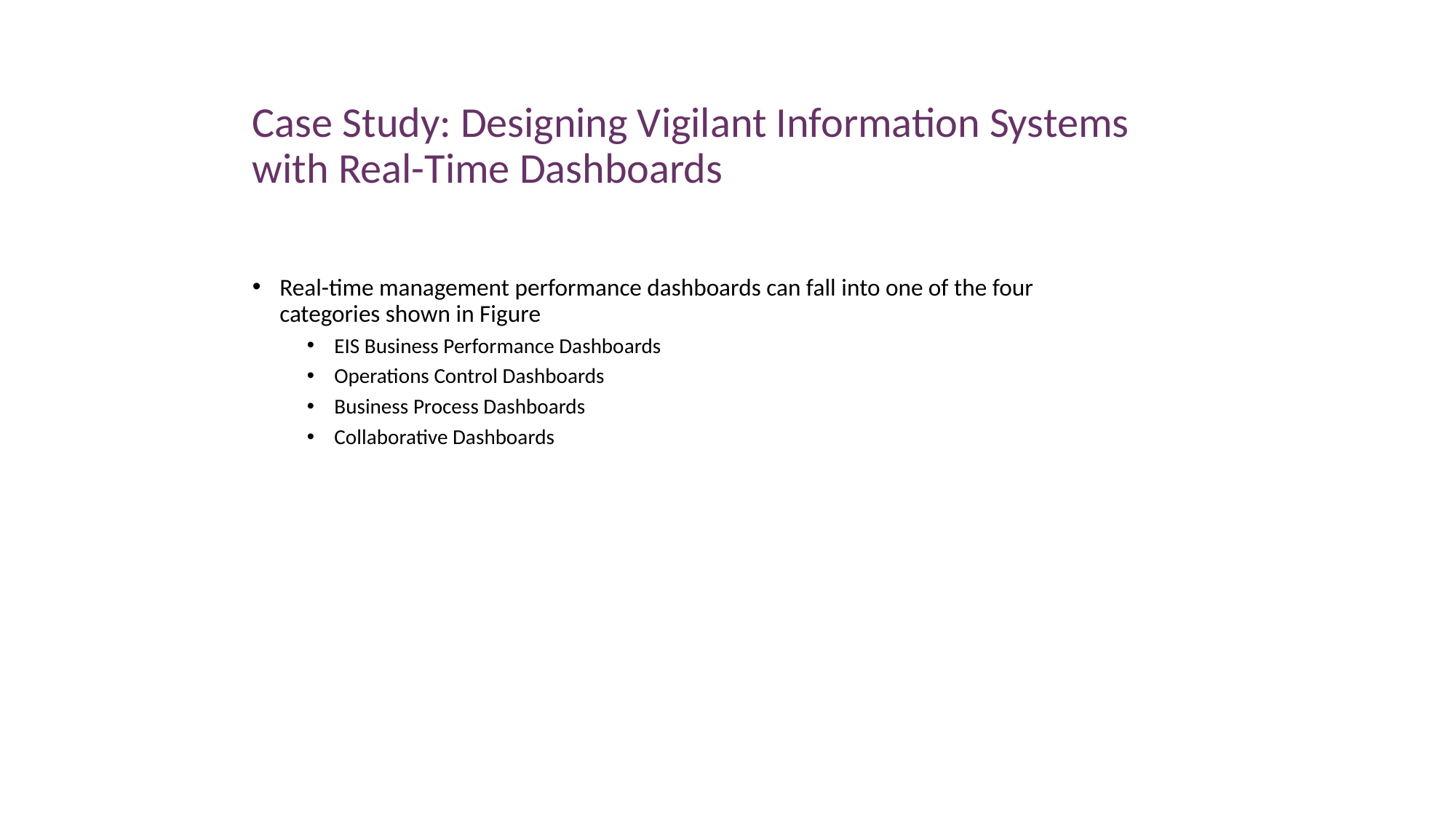

# Case Study: Designing Vigilant Information Systems with Real-Time Dashboards
Real-time management performance dashboards can fall into one of the four categories shown in Figure
EIS Business Performance Dashboards
Operations Control Dashboards
Business Process Dashboards
Collaborative Dashboards